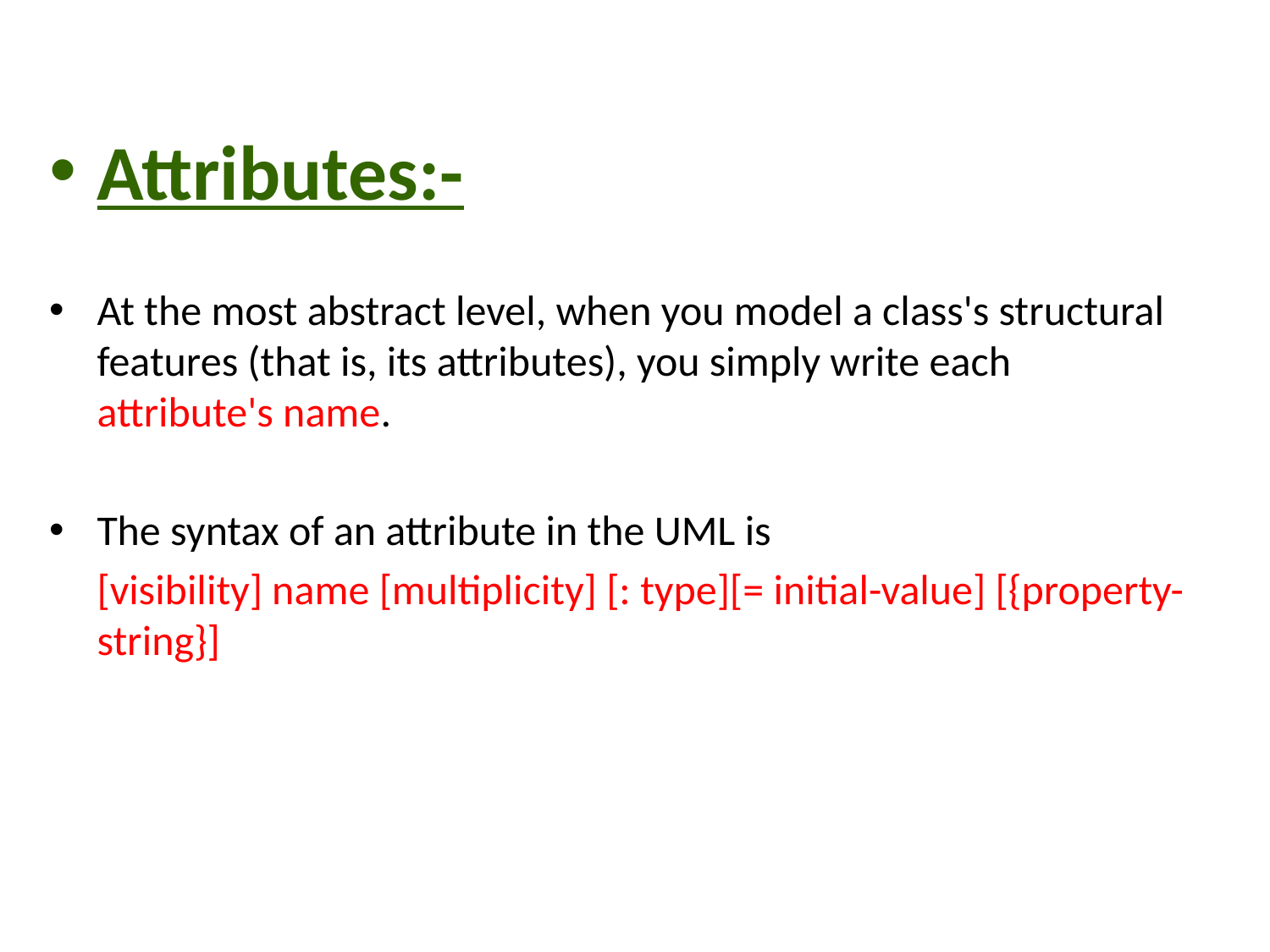

Attributes:-

At the most abstract level, when you model a class's structural features (that is, its attributes), you simply write each attribute's name.

The syntax of an attribute in the UML is
	[visibility] name [multiplicity] [: type][= initial-value] [{property-string}]